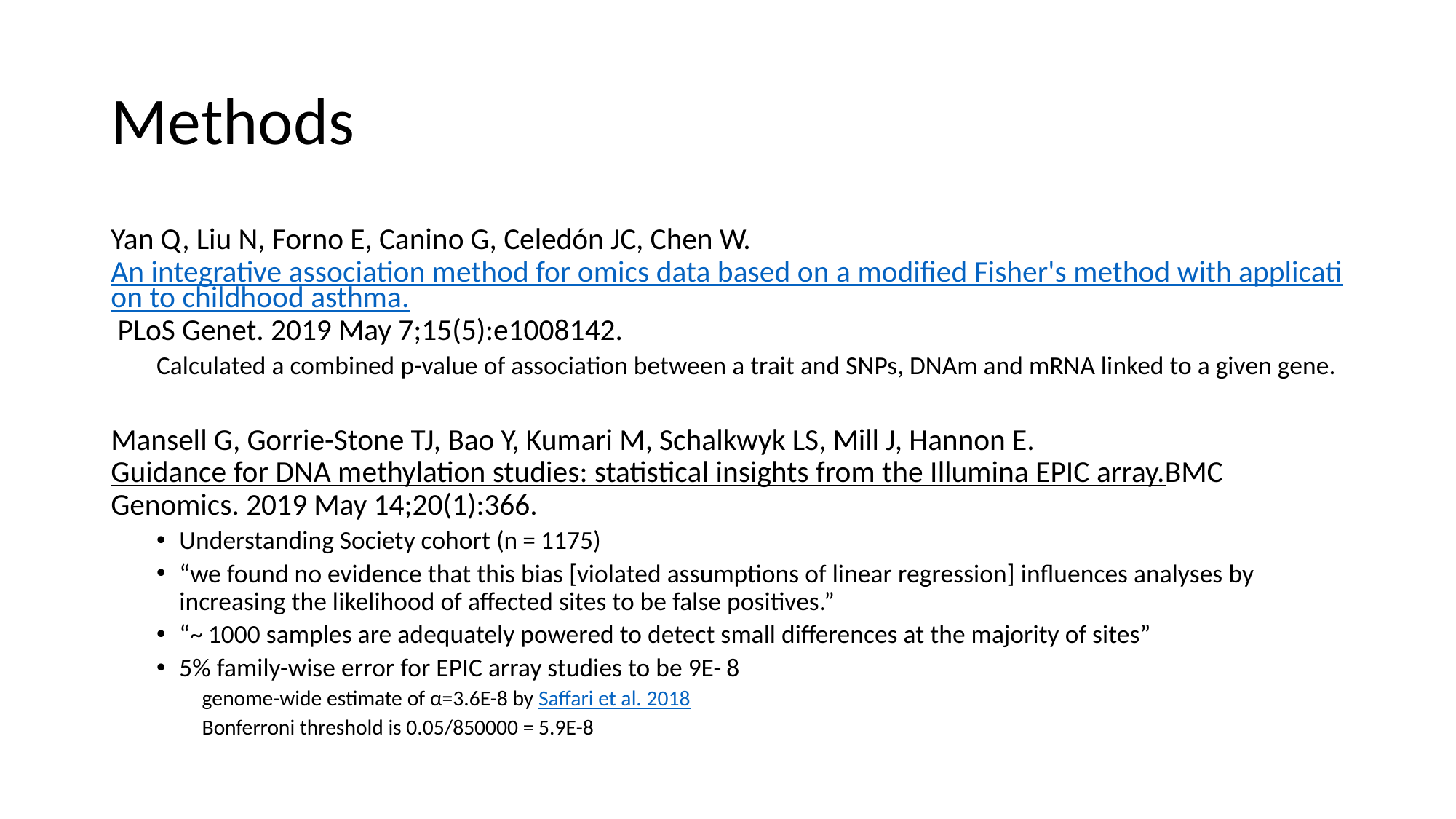

# Methods
Yan Q, Liu N, Forno E, Canino G, Celedón JC, Chen W. An integrative association method for omics data based on a modified Fisher's method with application to childhood asthma. PLoS Genet. 2019 May 7;15(5):e1008142.
Calculated a combined p-value of association between a trait and SNPs, DNAm and mRNA linked to a given gene.

Mansell G, Gorrie-Stone TJ, Bao Y, Kumari M, Schalkwyk LS, Mill J, Hannon E. Guidance for DNA methylation studies: statistical insights from the Illumina EPIC array. BMC Genomics. 2019 May 14;20(1):366.
Understanding Society cohort (n = 1175)
“we found no evidence that this bias [violated assumptions of linear regression] influences analyses by increasing the likelihood of affected sites to be false positives.”
“~ 1000 samples are adequately powered to detect small differences at the majority of sites”
5% family-wise error for EPIC array studies to be 9E- 8
genome-wide estimate of α=3.6E-8 by Saffari et al. 2018
Bonferroni threshold is 0.05/850000 = 5.9E-8